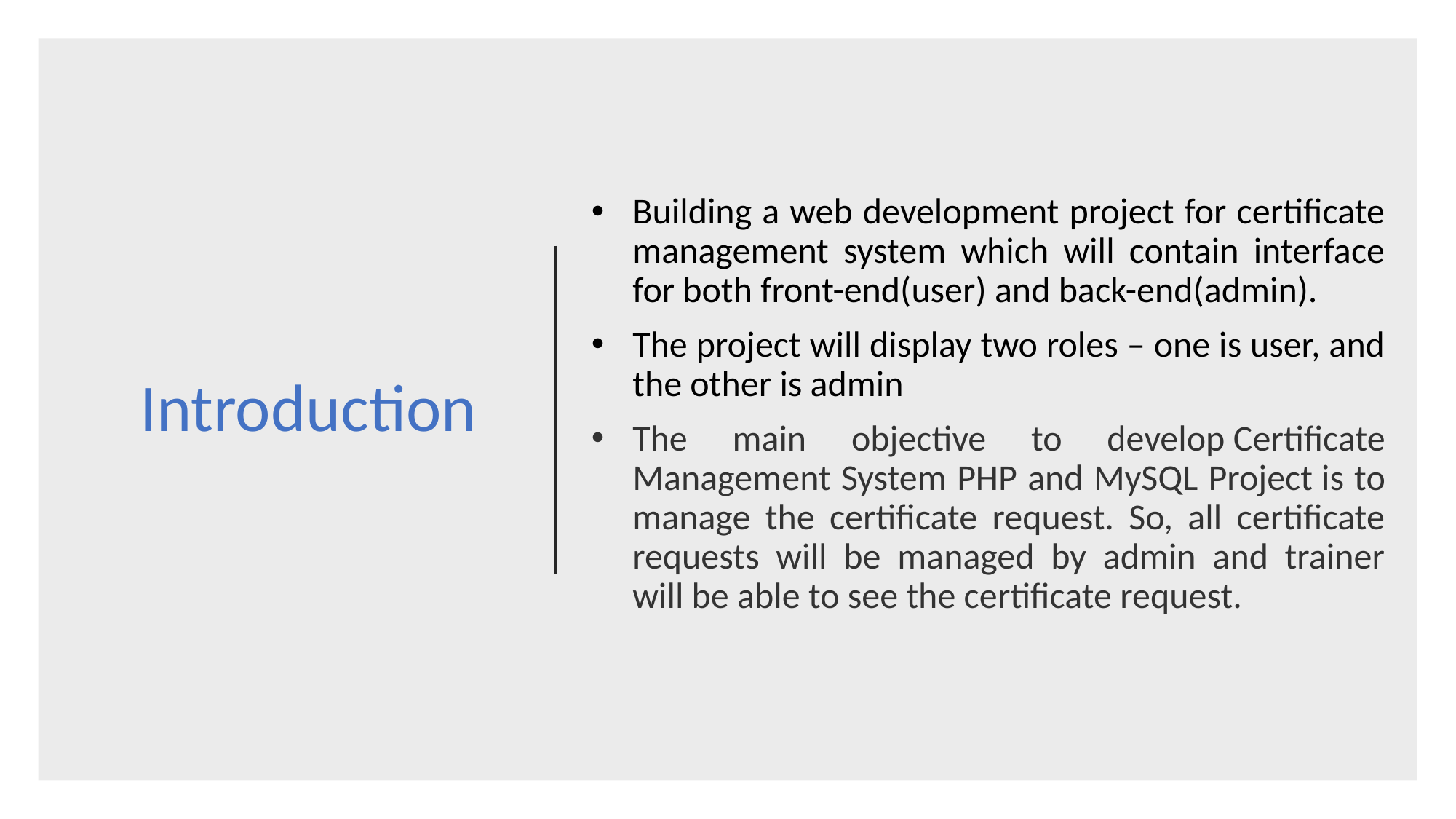

# Introduction
Building a web development project for certificate management system which will contain interface for both front-end(user) and back-end(admin).
The project will display two roles – one is user, and the other is admin
The main objective to develop Certificate Management System PHP and MySQL Project is to manage the certificate request. So, all certificate requests will be managed by admin and trainer will be able to see the certificate request.